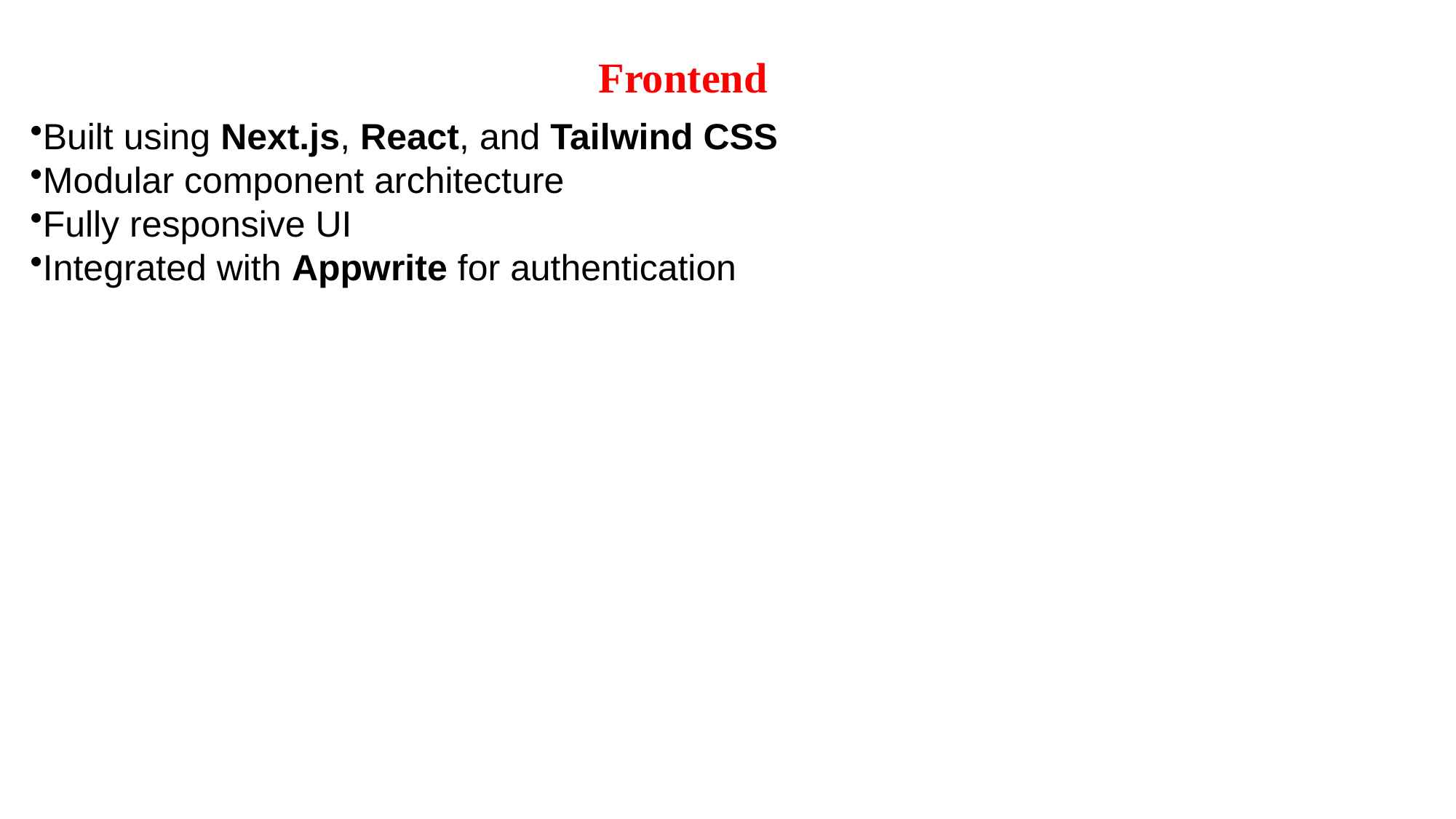

Frontend
Built using Next.js, React, and Tailwind CSS
Modular component architecture
Fully responsive UI
Integrated with Appwrite for authentication